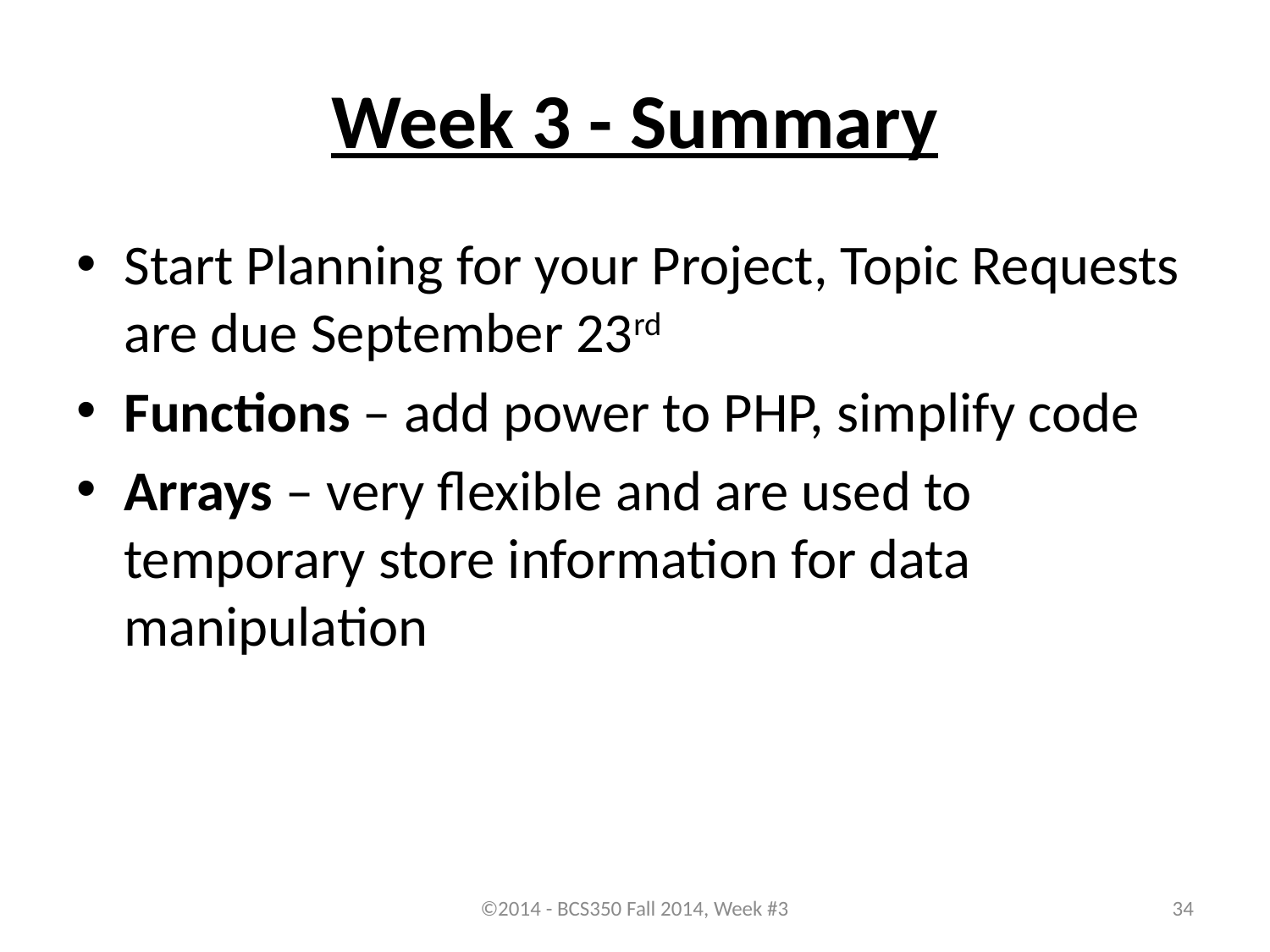

# Week 3 - Summary
Start Planning for your Project, Topic Requests are due September 23rd
Functions – add power to PHP, simplify code
Arrays – very flexible and are used to temporary store information for data manipulation
©2014 - BCS350 Fall 2014, Week #3
34